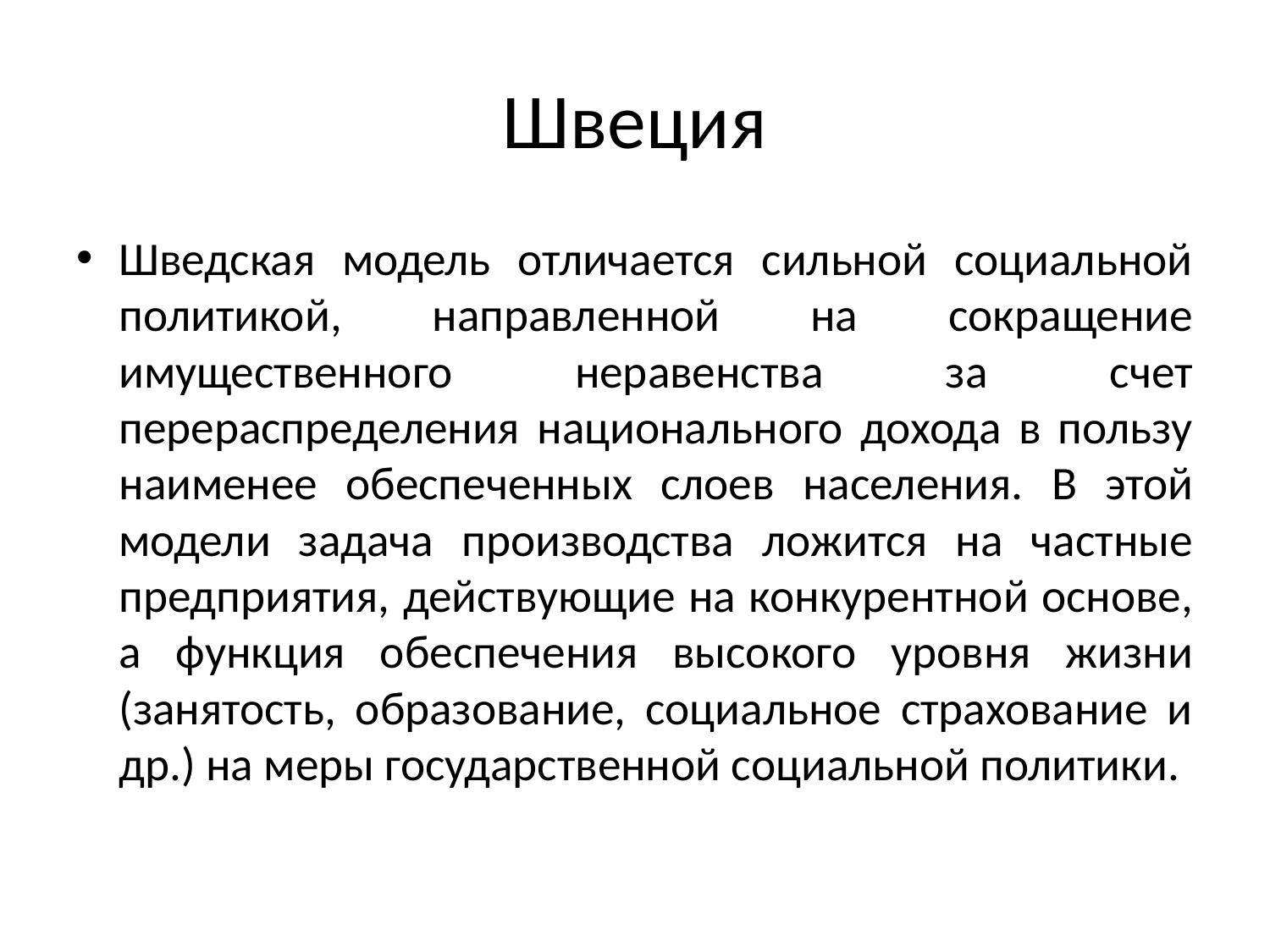

# Швеция
Шведская модель отличается сильной социальной политикой, направленной на сокращение имущественного неравенства за счет перераспределения национального дохода в пользу наименее обеспеченных слоев населения. В этой модели задача производства ложится на частные предприятия, действующие на конкурентной основе, а функция обеспечения высокого уровня жизни (занятость, образование, социальное страхование и др.) на меры государственной социальной политики.